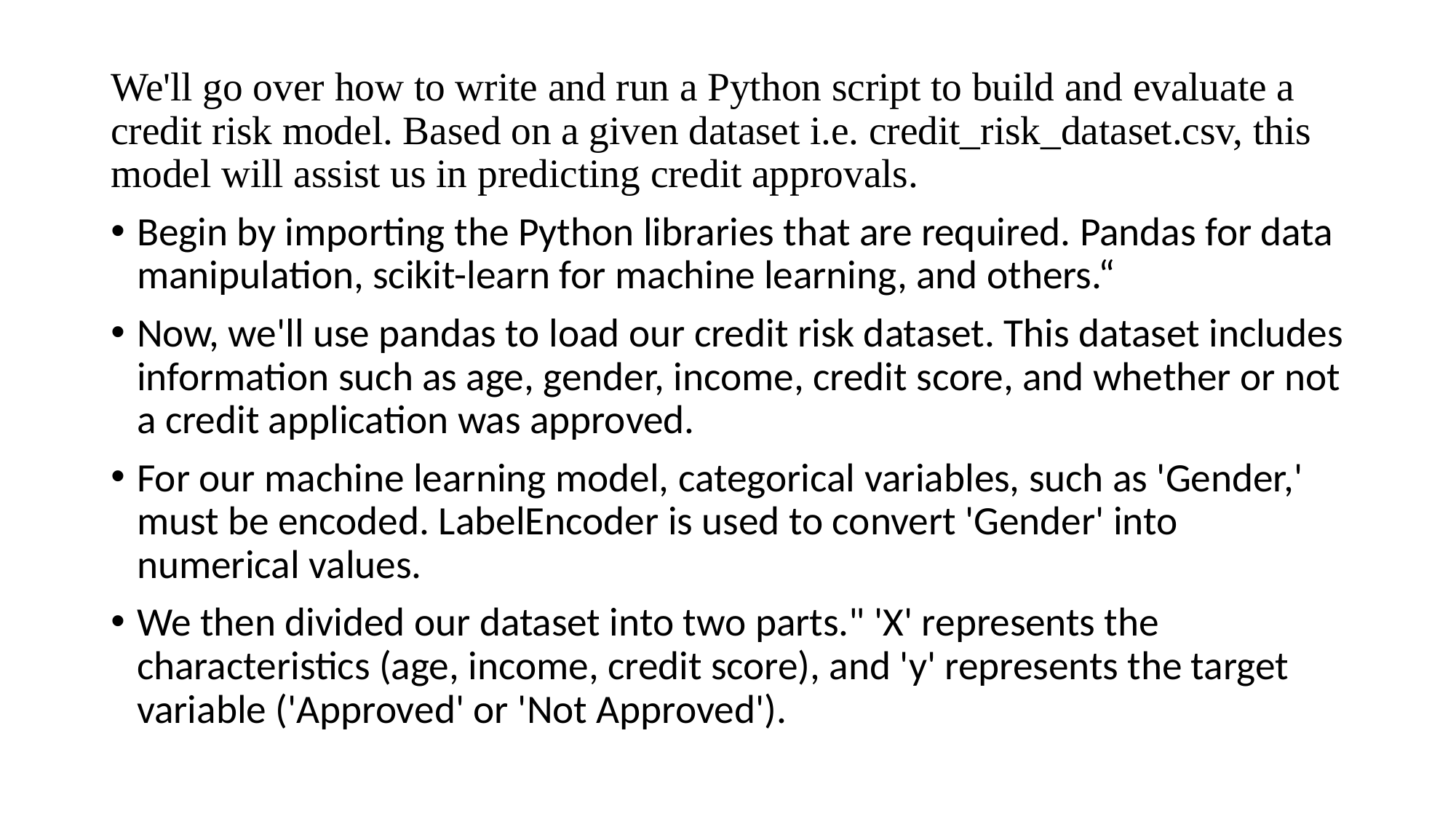

We'll go over how to write and run a Python script to build and evaluate a credit risk model. Based on a given dataset i.e. credit_risk_dataset.csv, this model will assist us in predicting credit approvals.
Begin by importing the Python libraries that are required. Pandas for data manipulation, scikit-learn for machine learning, and others.“
Now, we'll use pandas to load our credit risk dataset. This dataset includes information such as age, gender, income, credit score, and whether or not a credit application was approved.
For our machine learning model, categorical variables, such as 'Gender,' must be encoded. LabelEncoder is used to convert 'Gender' into numerical values.
We then divided our dataset into two parts." 'X' represents the characteristics (age, income, credit score), and 'y' represents the target variable ('Approved' or 'Not Approved').